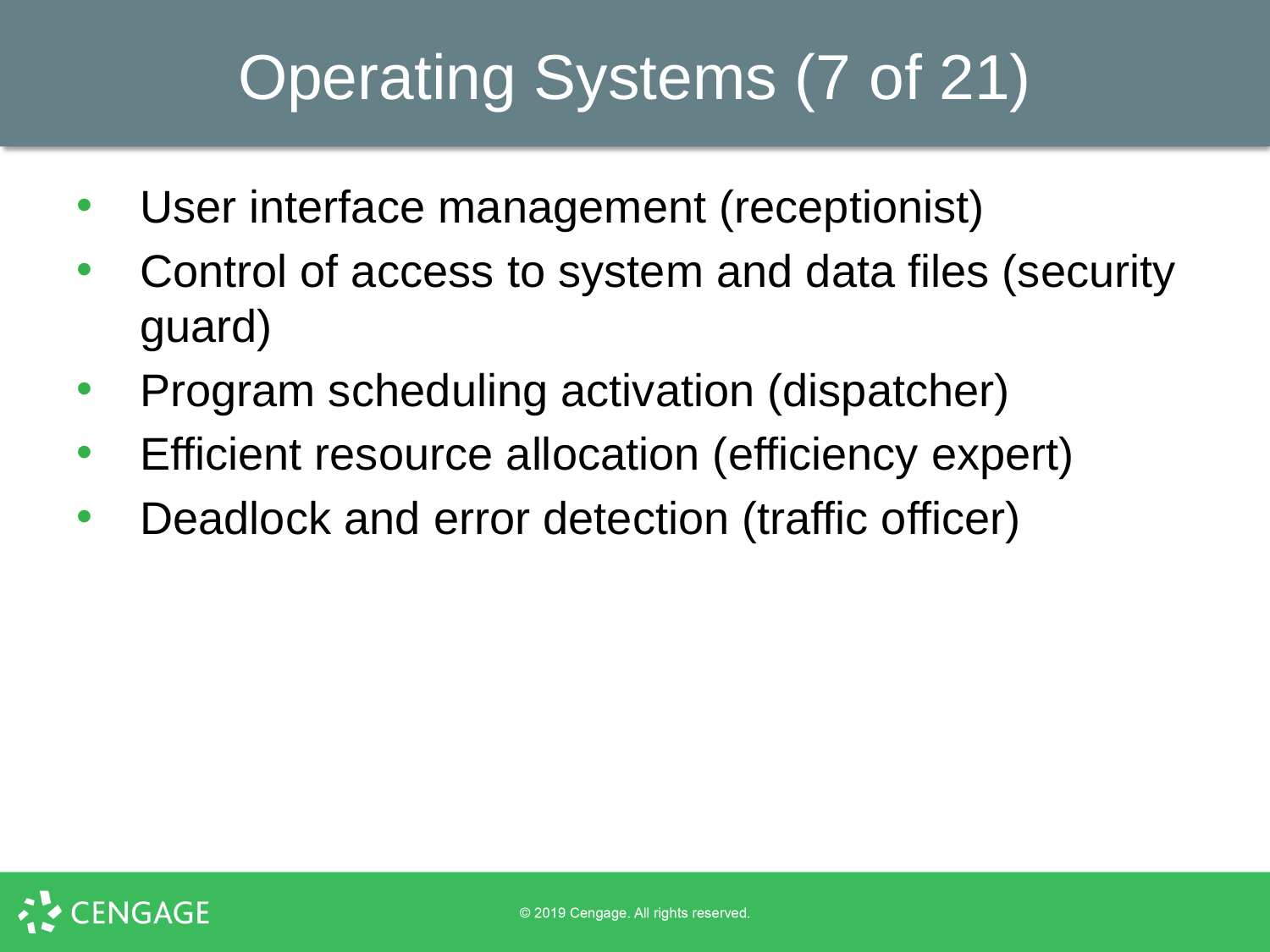

# Operating Systems (7 of 21)
User interface management (receptionist)
Control of access to system and data files (security guard)
Program scheduling activation (dispatcher)
Efficient resource allocation (efficiency expert)
Deadlock and error detection (traffic officer)